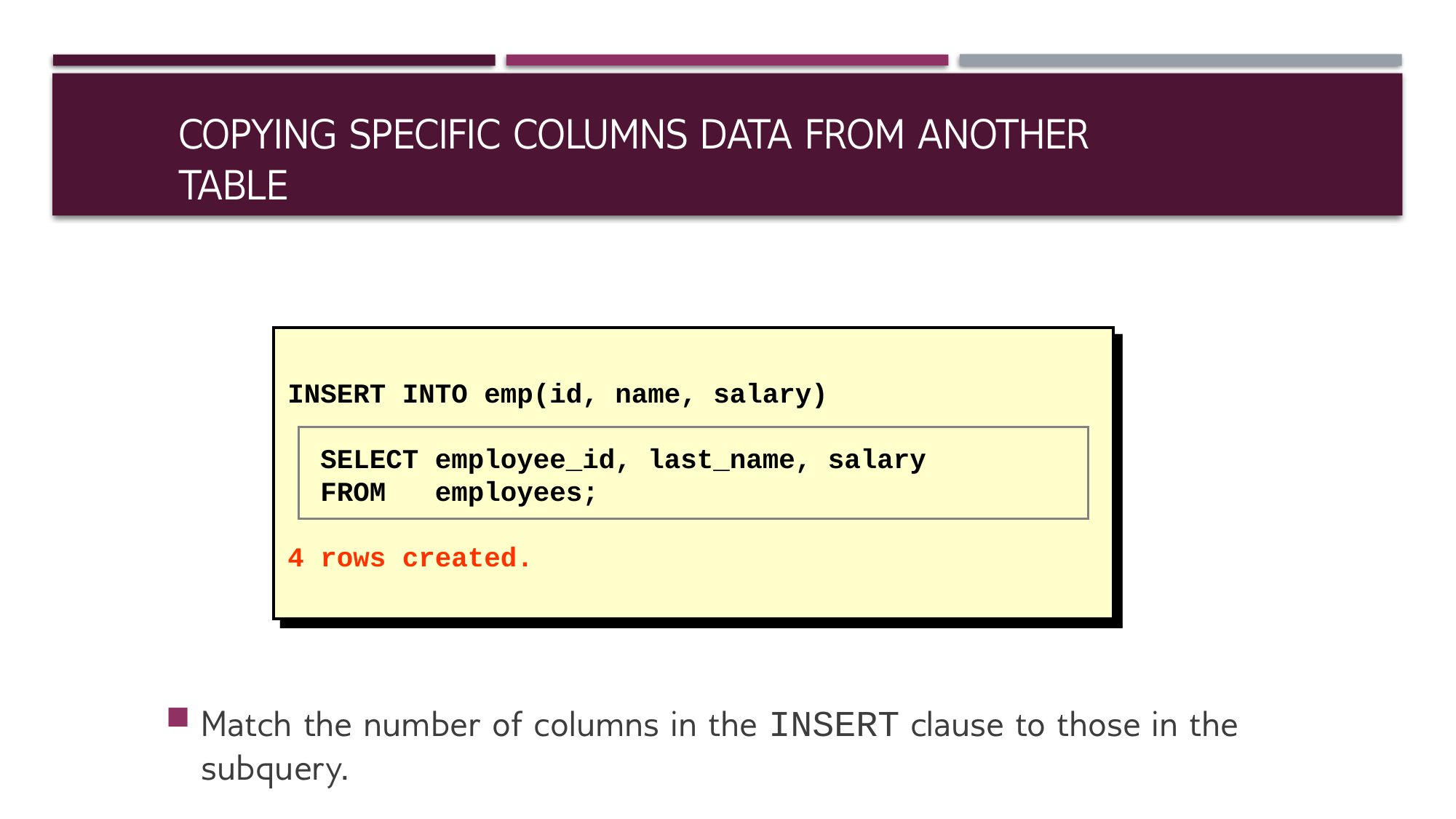

# Copying Specific Columns data from Another Table

INSERT INTO emp(id, name, salary)

  SELECT employee_id, last_name, salary
  FROM   employees;

4 rows created.

Match the number of columns in the INSERT clause to those in the subquery.

12